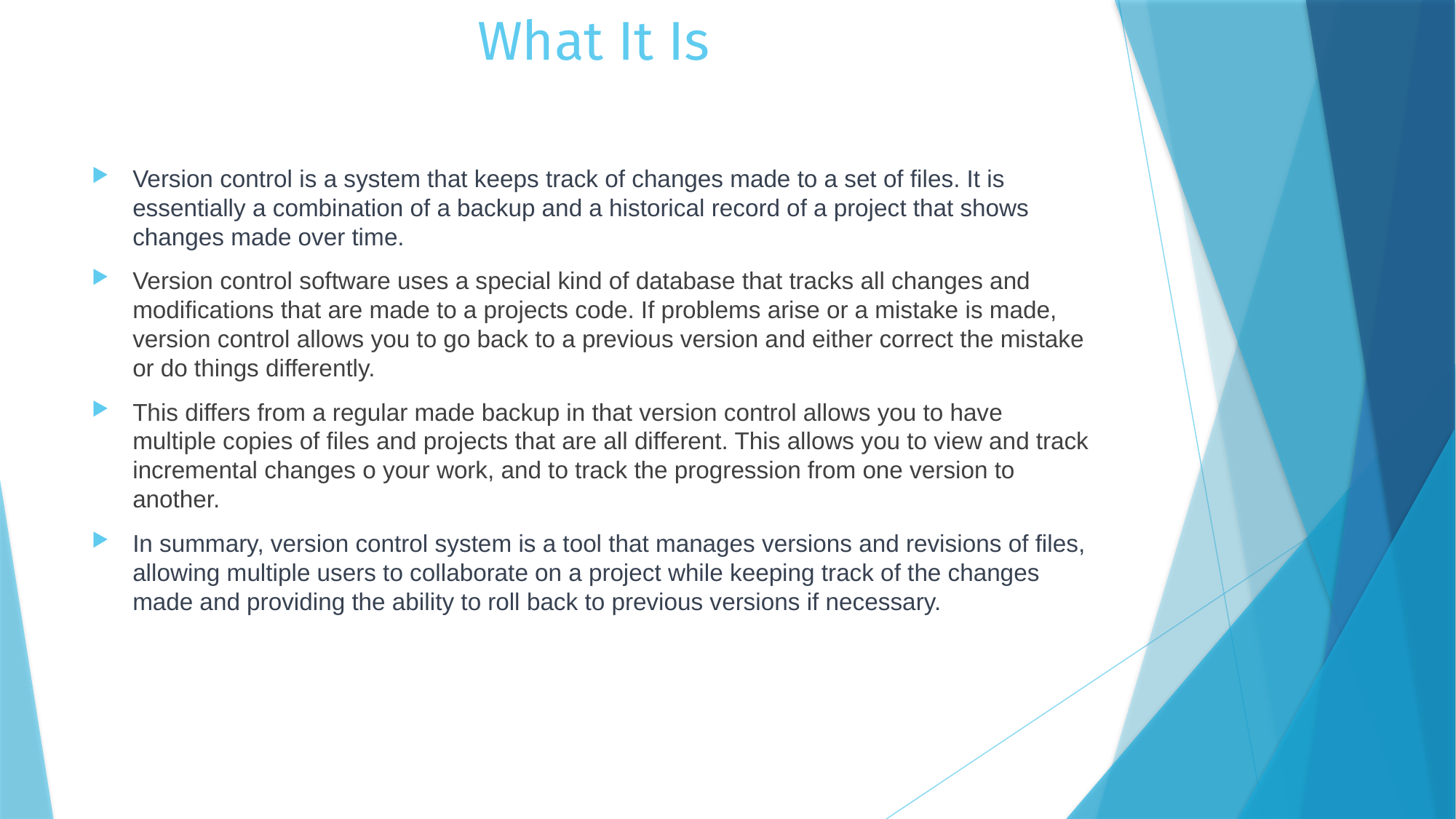

# What It Is
Version control is a system that keeps track of changes made to a set of files. It is essentially a combination of a backup and a historical record of a project that shows changes made over time.
Version control software uses a special kind of database that tracks all changes and modifications that are made to a projects code. If problems arise or a mistake is made, version control allows you to go back to a previous version and either correct the mistake or do things differently.
This differs from a regular made backup in that version control allows you to have  multiple copies of files and projects that are all different. This allows you to view and track incremental changes o your work, and to track the progression from one version to another.
In summary, version control system is a tool that manages versions and revisions of files, allowing multiple users to collaborate on a project while keeping track of the changes made and providing the ability to roll back to previous versions if necessary.